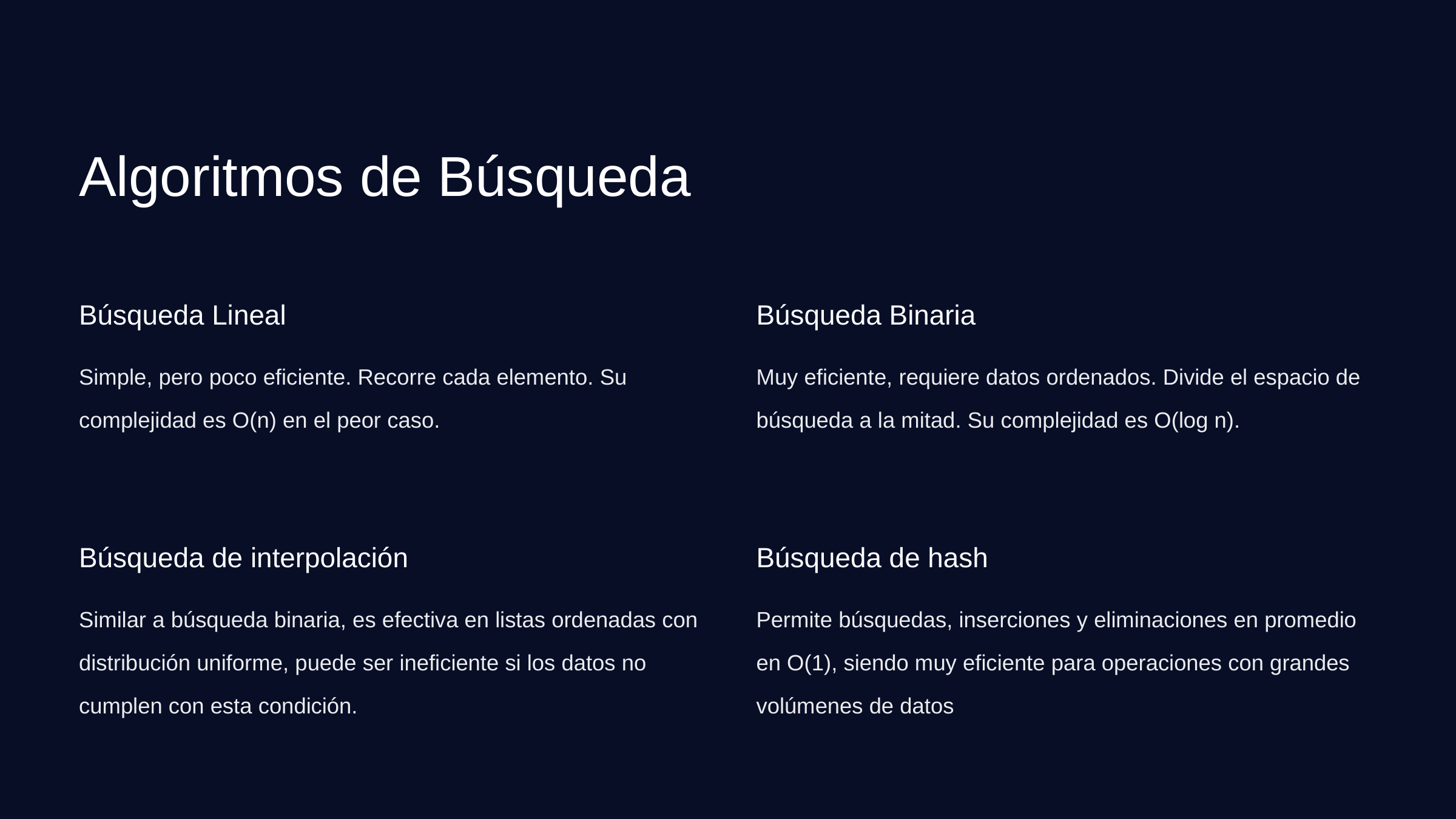

Algoritmos de Búsqueda
Búsqueda Lineal
Búsqueda Binaria
Simple, pero poco eficiente. Recorre cada elemento. Su complejidad es O(n) en el peor caso.
Muy eficiente, requiere datos ordenados. Divide el espacio de búsqueda a la mitad. Su complejidad es O(log n).
Búsqueda de hash
Búsqueda de interpolación
Similar a búsqueda binaria, es efectiva en listas ordenadas con distribución uniforme, puede ser ineficiente si los datos no cumplen con esta condición.

Permite búsquedas, inserciones y eliminaciones en promedio en O(1), siendo muy eficiente para operaciones con grandes volúmenes de datos